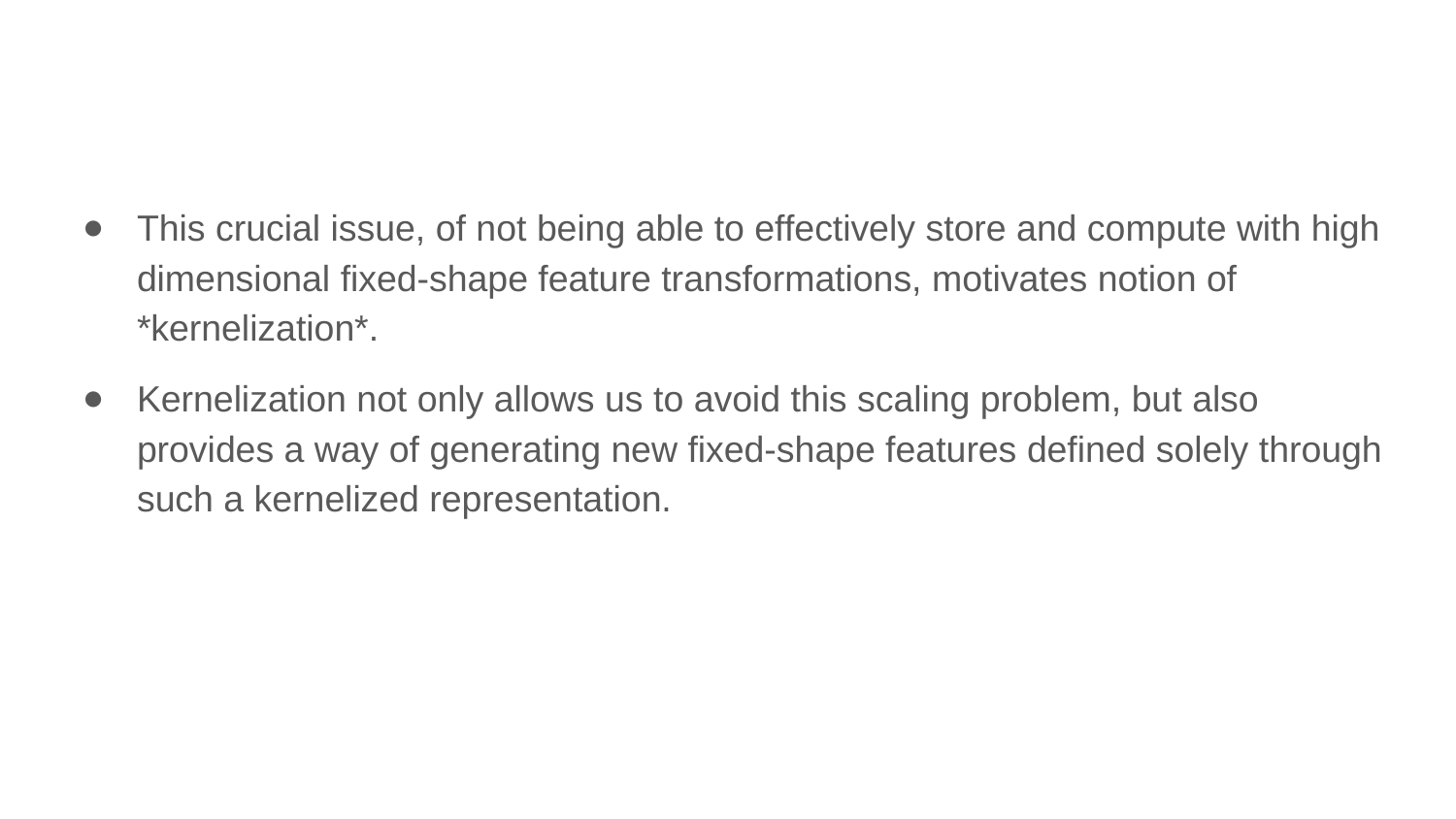

This crucial issue, of not being able to effectively store and compute with high dimensional fixed-shape feature transformations, motivates notion of *kernelization*.
Kernelization not only allows us to avoid this scaling problem, but also provides a way of generating new fixed-shape features defined solely through such a kernelized representation.